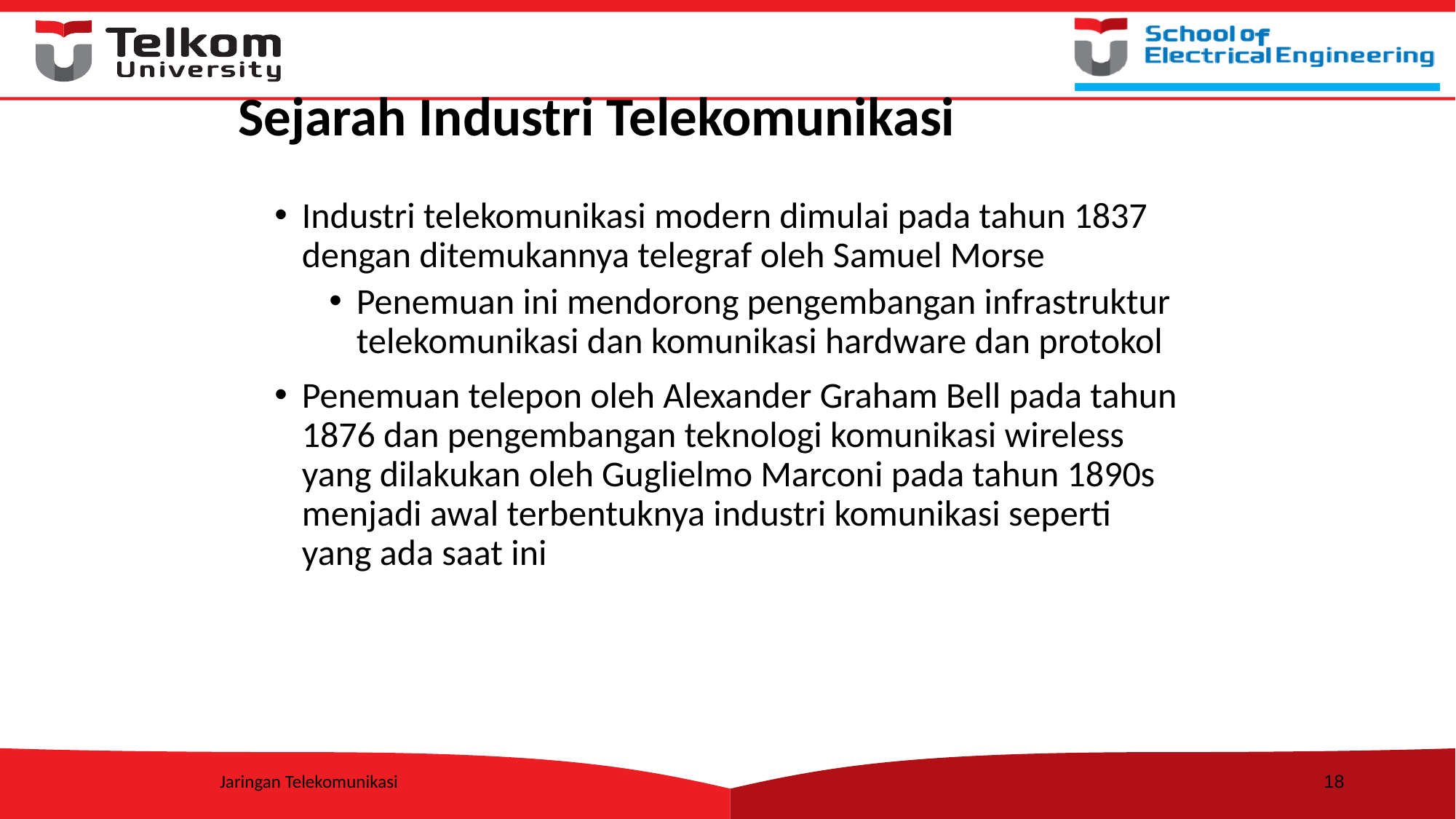

# Sejarah Industri Telekomunikasi
Industri telekomunikasi modern dimulai pada tahun 1837 dengan ditemukannya telegraf oleh Samuel Morse
Penemuan ini mendorong pengembangan infrastruktur telekomunikasi dan komunikasi hardware dan protokol
Penemuan telepon oleh Alexander Graham Bell pada tahun 1876 dan pengembangan teknologi komunikasi wireless yang dilakukan oleh Guglielmo Marconi pada tahun 1890s menjadi awal terbentuknya industri komunikasi seperti yang ada saat ini
Jaringan Telekomunikasi
18